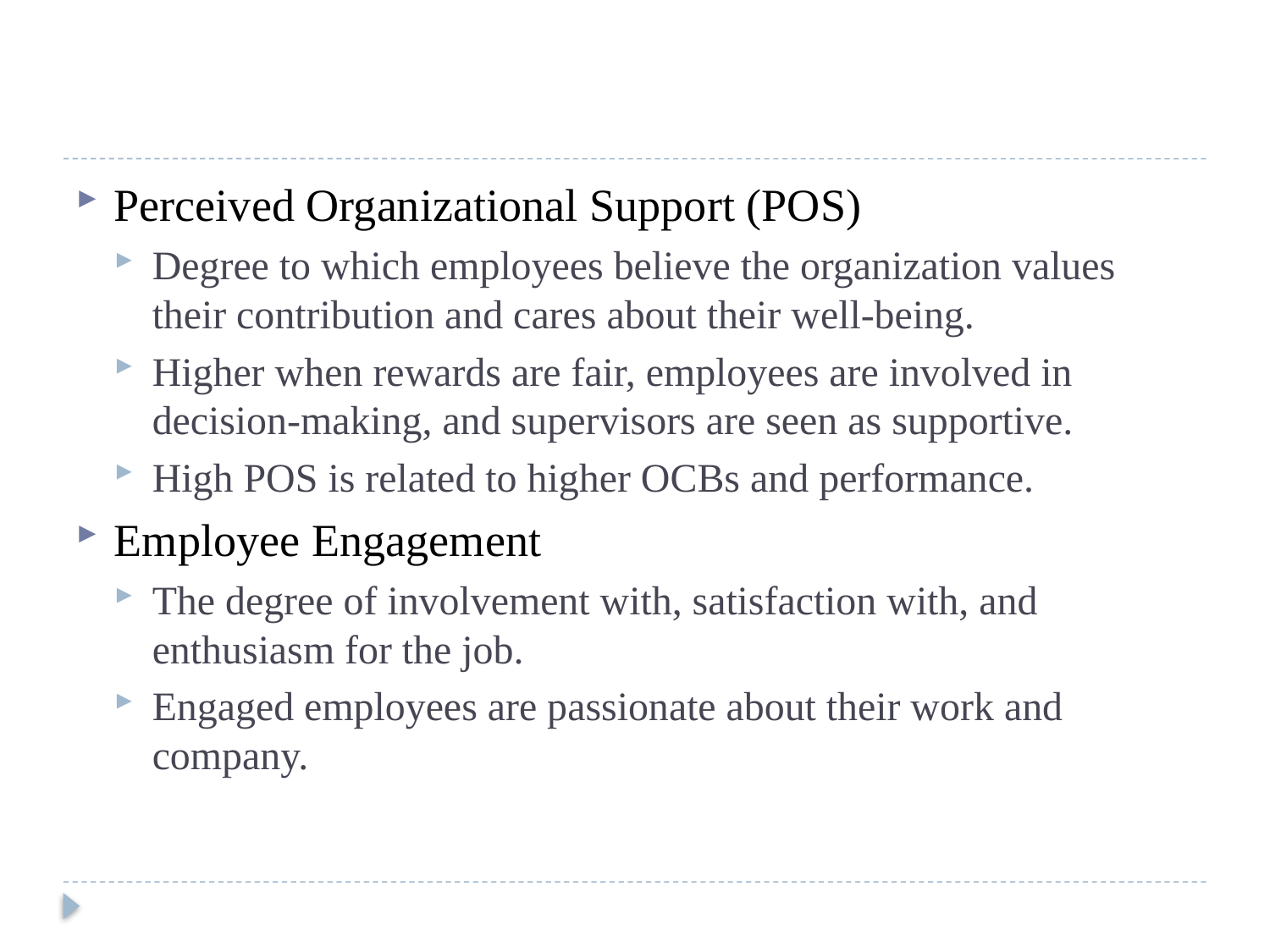

Perceived Organizational Support (POS)
Degree to which employees believe the organization values their contribution and cares about their well-being.
Higher when rewards are fair, employees are involved in decision-making, and supervisors are seen as supportive.
High POS is related to higher OCBs and performance.
Employee Engagement
The degree of involvement with, satisfaction with, and enthusiasm for the job.
Engaged employees are passionate about their work and company.